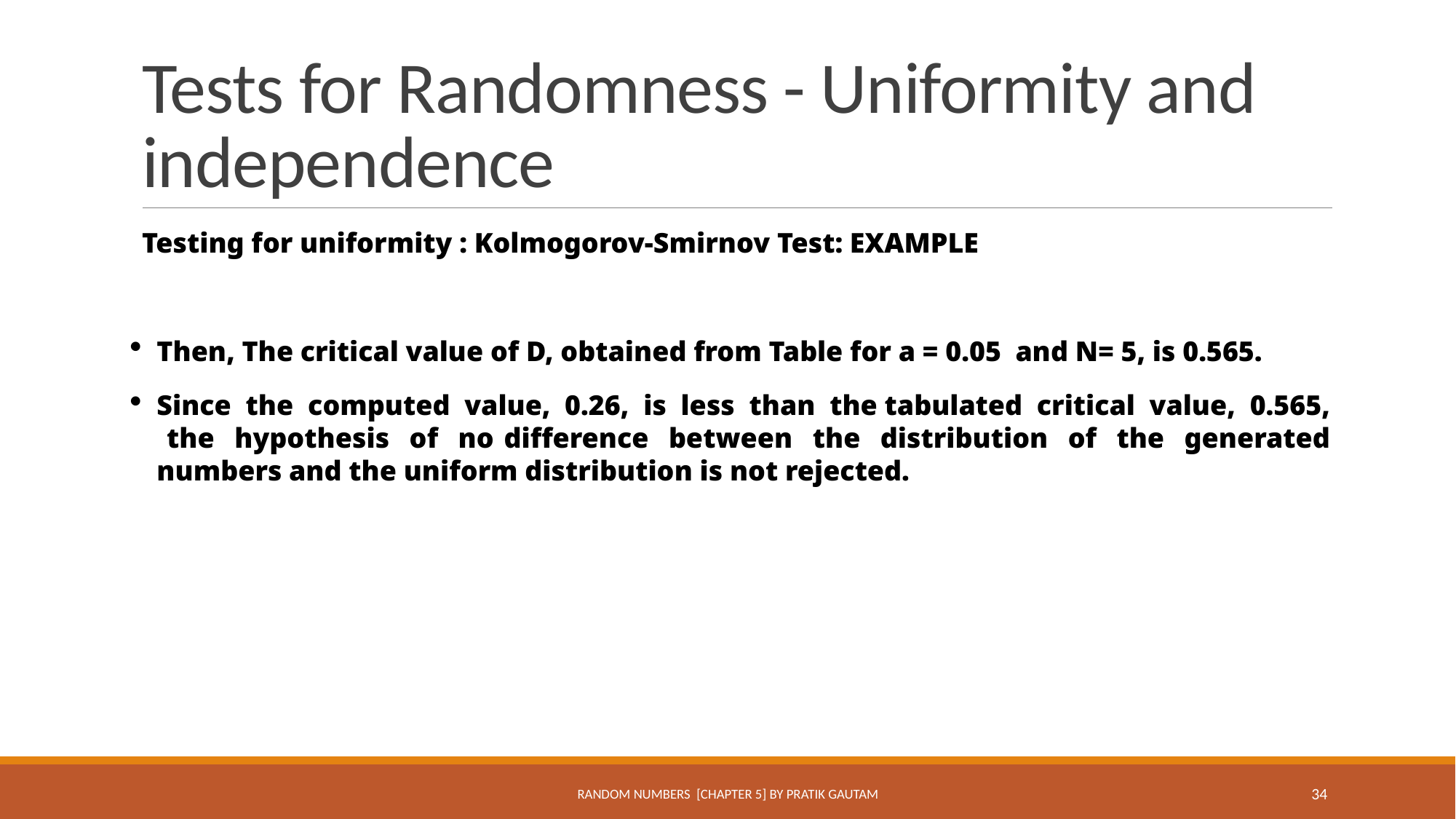

# Tests for Randomness - Uniformity and independence
Testing for uniformity : Kolmogorov-Smirnov Test: EXAMPLE

Then, The critical value of D, obtained from Table for a = 0.05  and N= 5, is 0.565.
Since  the  computed  value,  0.26,  is  less  than  the tabulated  critical  value,  0.565,  the  hypothesis  of  no difference  between  the  distribution  of  the  generated numbers and the uniform distribution is not rejected.
Random Numbers  [Chapter 5] By Pratik Gautam
34